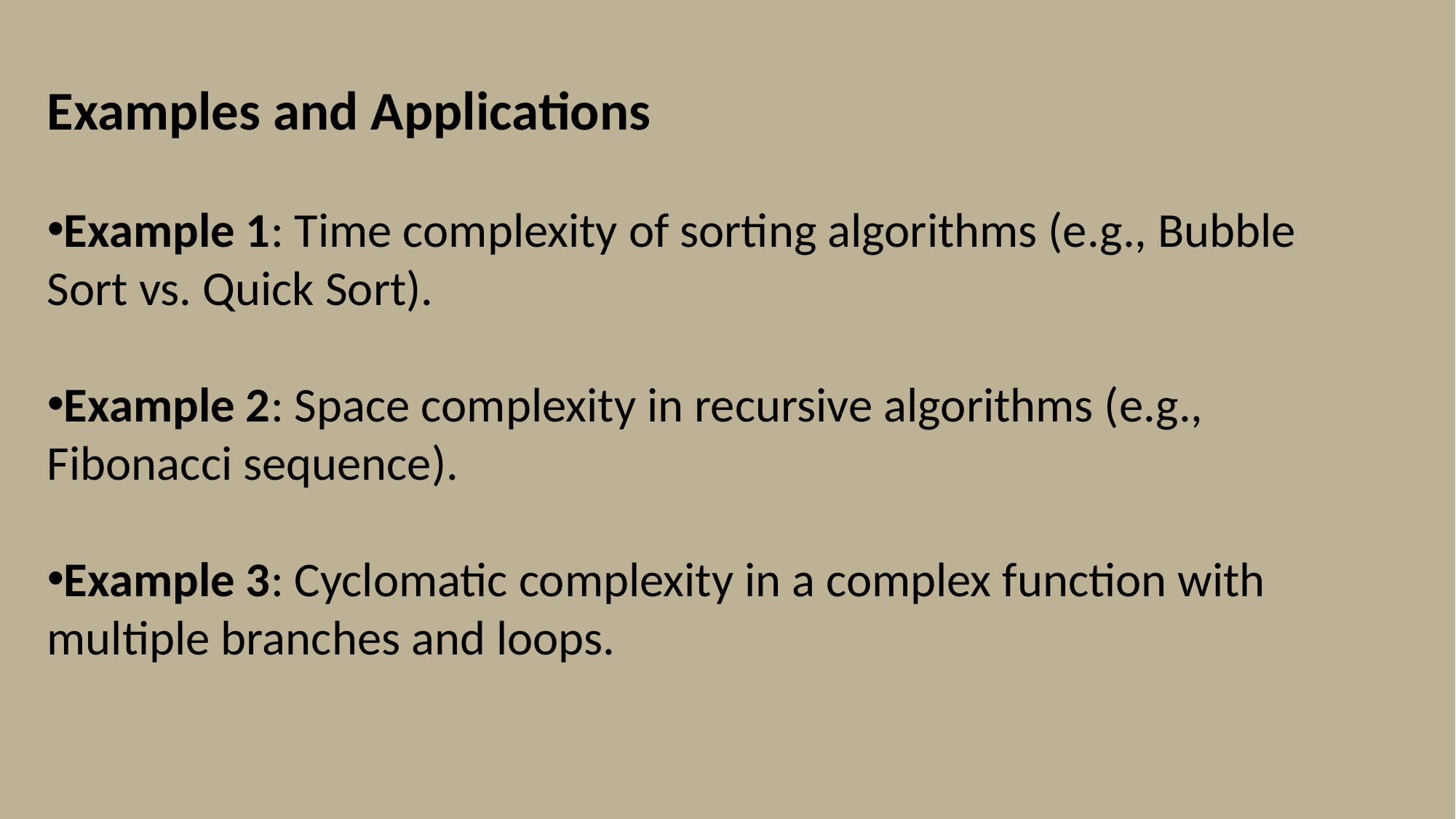

Examples and Applications

Example 1: Time complexity of sorting algorithms (e.g., Bubble Sort vs. Quick Sort).

Example 2: Space complexity in recursive algorithms (e.g., Fibonacci sequence).

Example 3: Cyclomatic complexity in a complex function with multiple branches and loops.